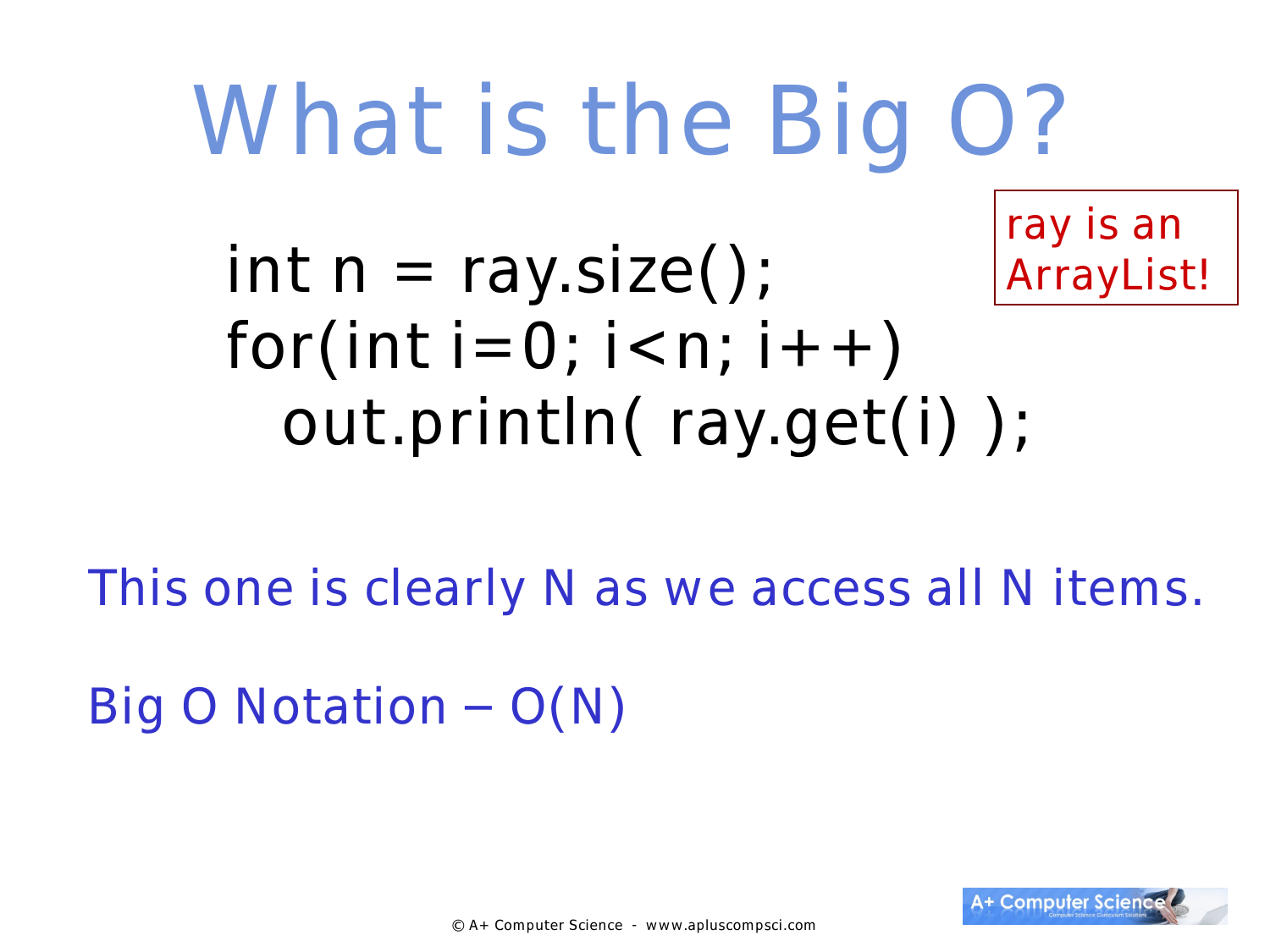

What is the Big O?
ray is an ArrayList!
int n = ray.size();
for(int i=0; i<n; i++)
   out.println( ray.get(i) );

This one is clearly N as we access all N items.

Big O Notation – O(N)

© A+ Computer Science  -  www.apluscompsci.com